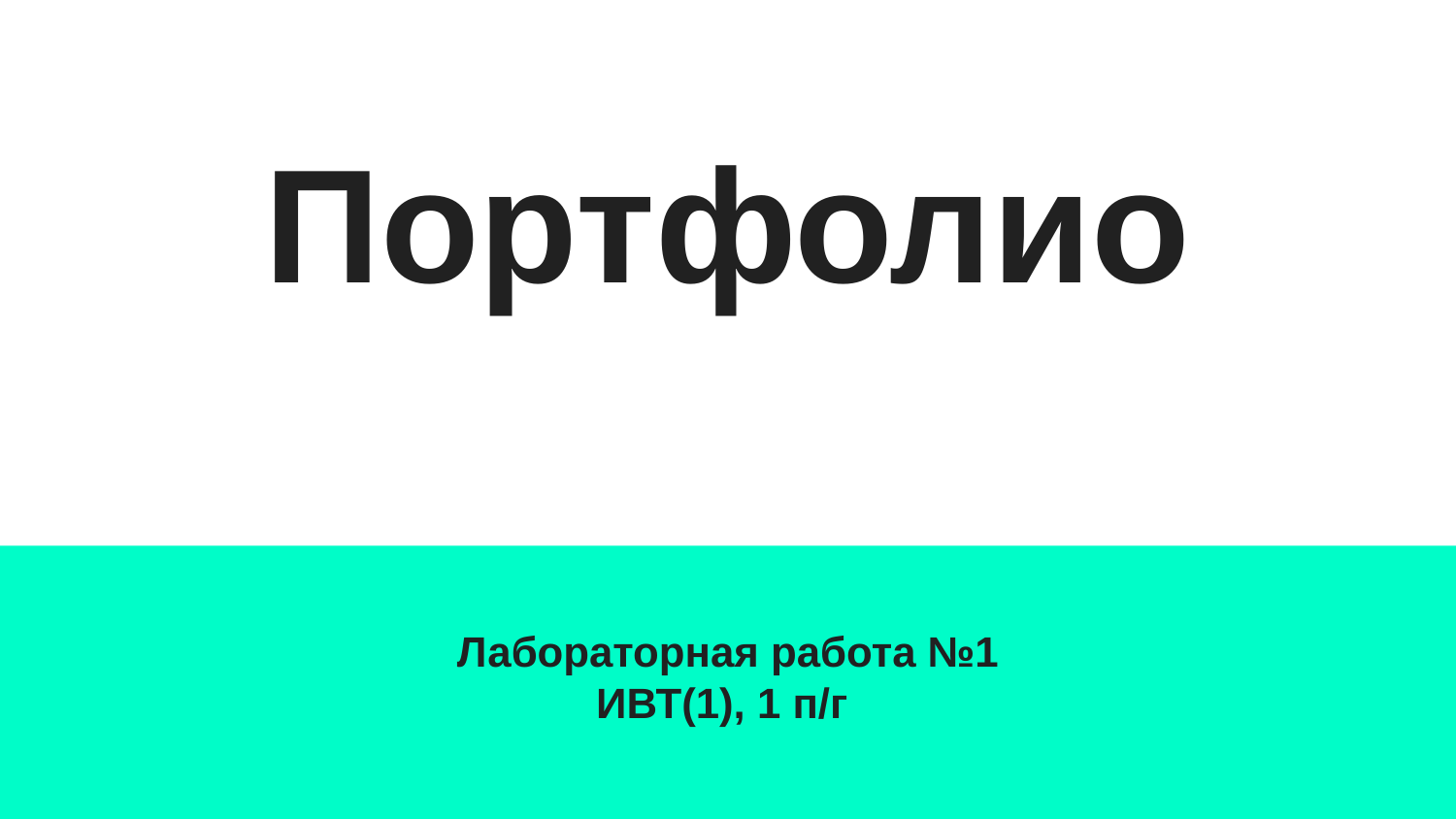

# Портфолио

Лабораторная работа №1
ИВТ(1), 1 п/г